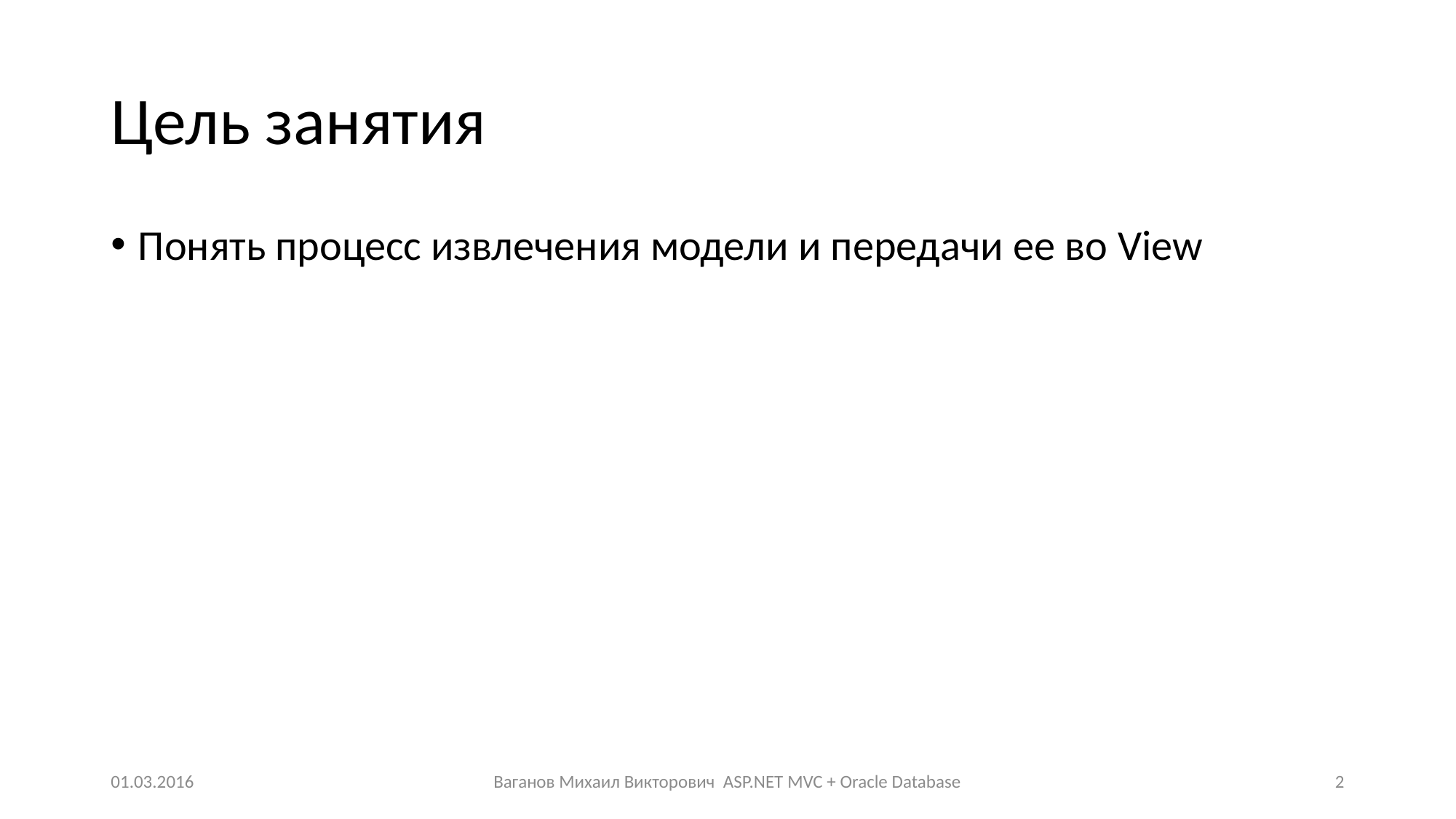

# Цель занятия
Понять процесс извлечения модели и передачи ее во View
01.03.2016
Ваганов Михаил Викторович  ASP.NET MVC + Oracle Database
2